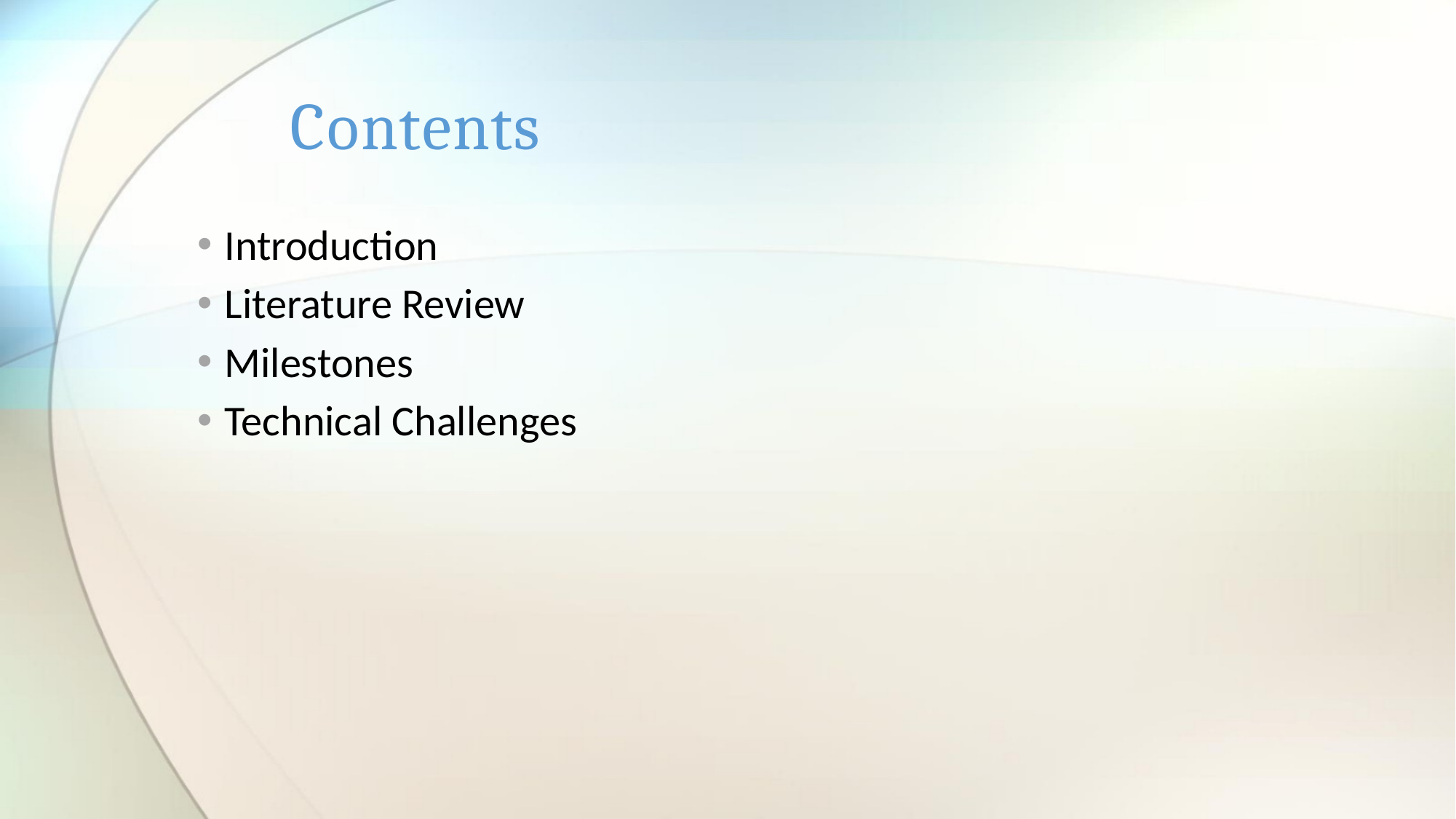

# Contents
Introduction
Literature Review
Milestones
Technical Challenges